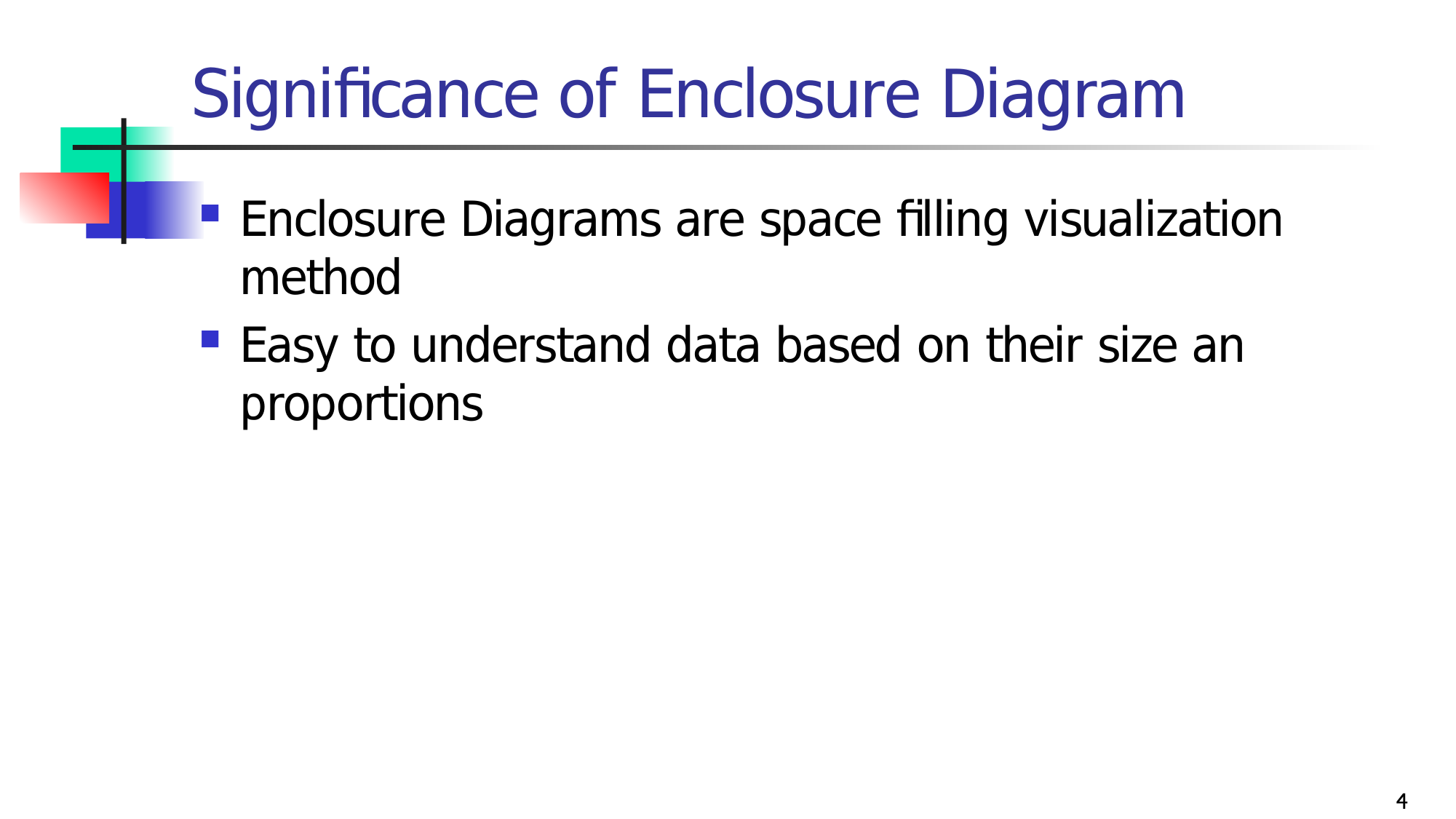

# Significance of Enclosure Diagram
Enclosure Diagrams are space filling visualization method
Easy to understand data based on their size an proportions
4